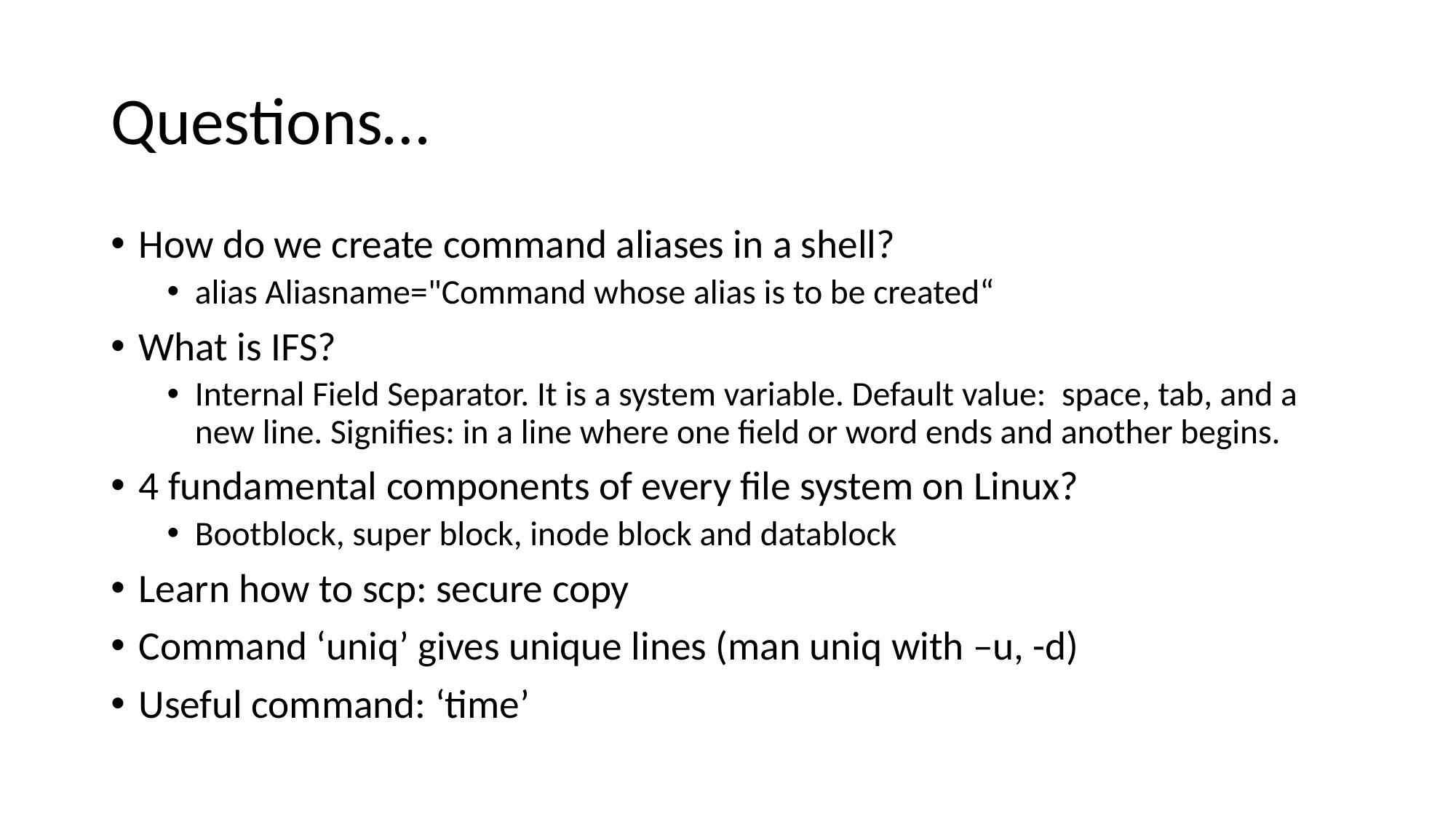

# Questions…
How do we create command aliases in a shell?
alias Aliasname="Command whose alias is to be created“
What is IFS?
Internal Field Separator. It is a system variable. Default value:  space, tab, and a new line. Signifies: in a line where one field or word ends and another begins.
4 fundamental components of every file system on Linux?
Bootblock, super block, inode block and datablock
Learn how to scp: secure copy
Command ‘uniq’ gives unique lines (man uniq with –u, -d)
Useful command: ‘time’